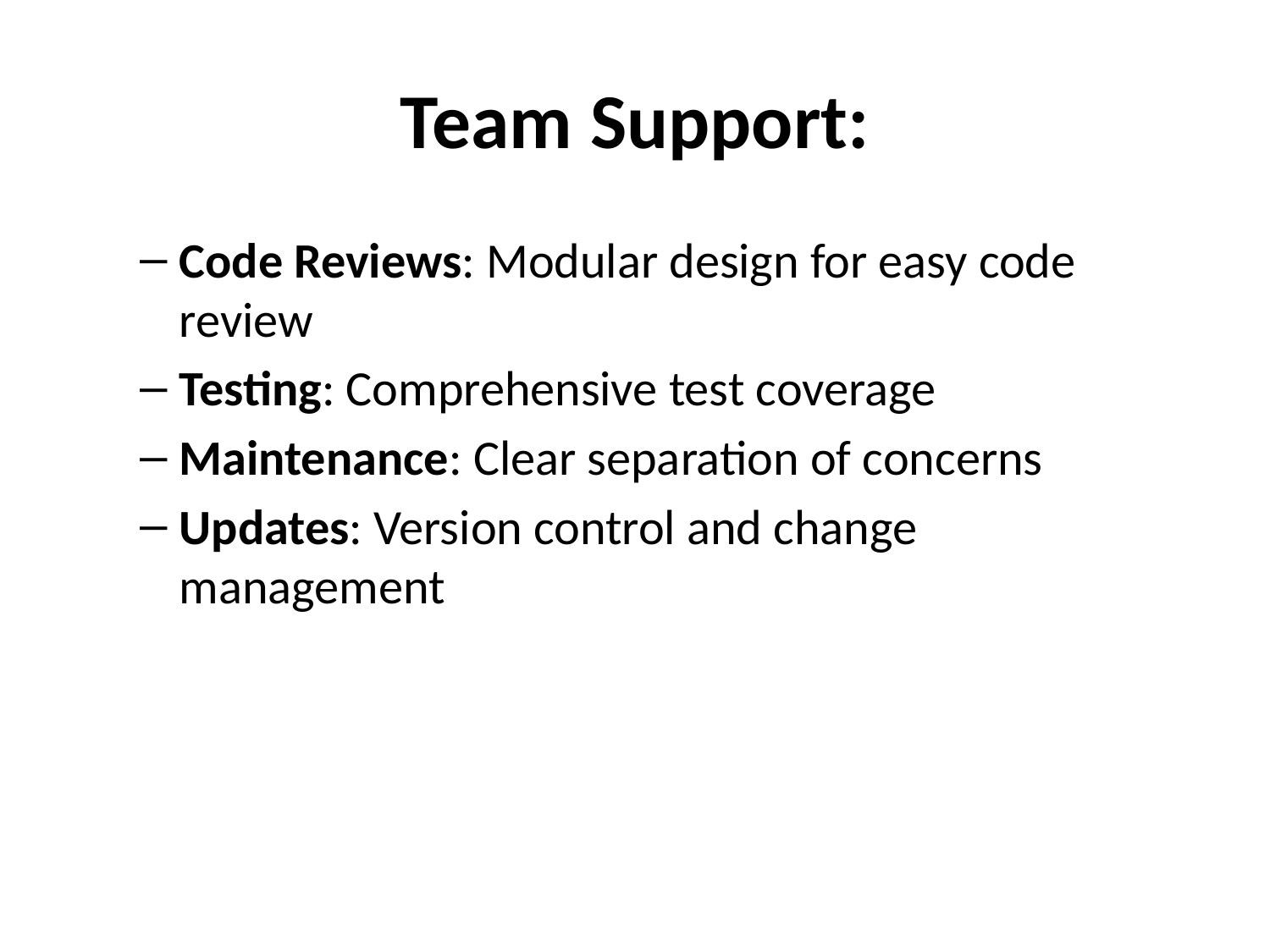

# Team Support:
Code Reviews: Modular design for easy code review
Testing: Comprehensive test coverage
Maintenance: Clear separation of concerns
Updates: Version control and change management